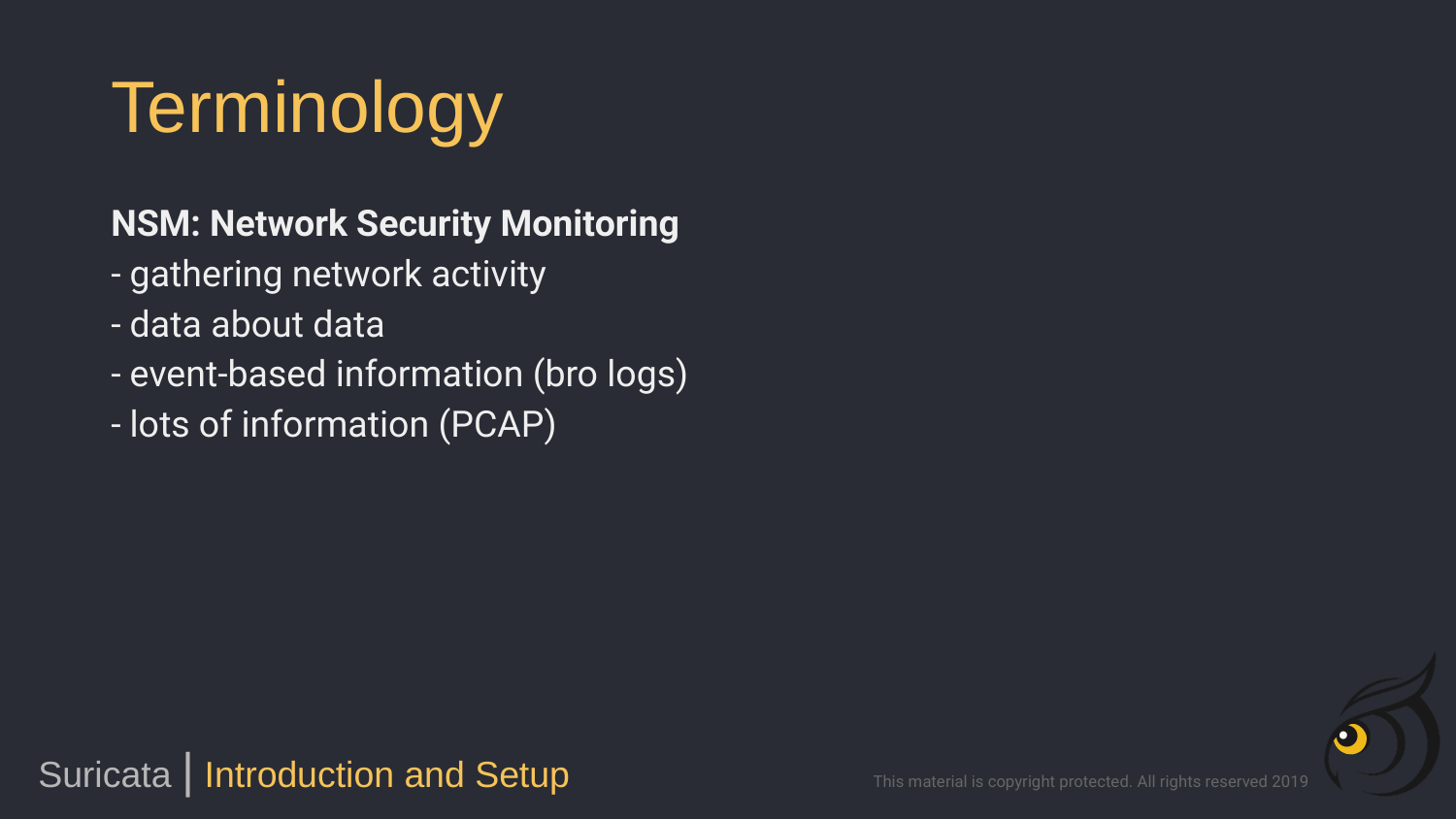

# Terminology
NSM: Network Security Monitoring
- gathering network activity
- data about data
- event-based information (bro logs)
- lots of information (PCAP)